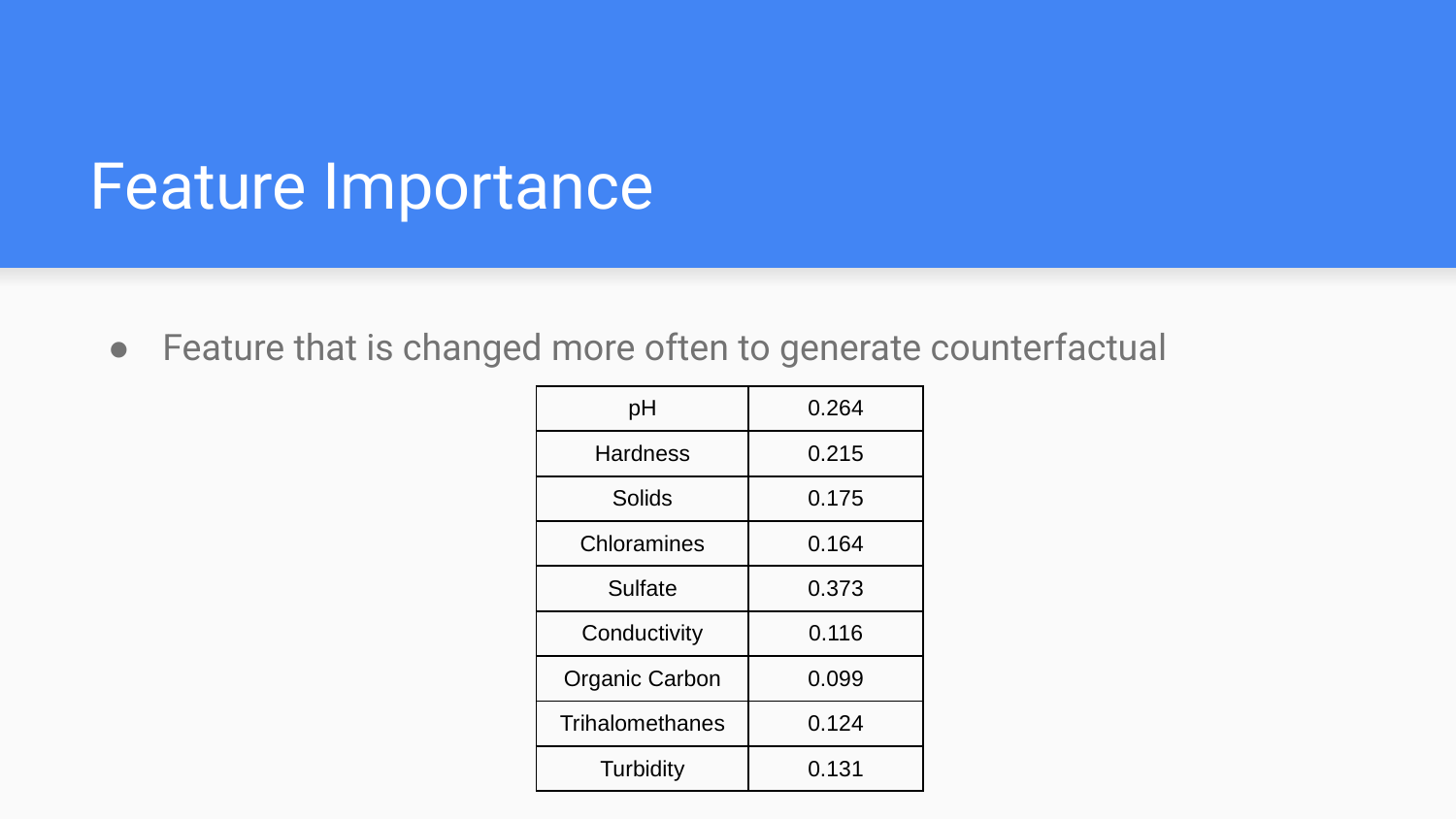

# Feature Importance
Feature that is changed more often to generate counterfactual
| pH | 0.264 |
| --- | --- |
| Hardness | 0.215 |
| Solids | 0.175 |
| Chloramines | 0.164 |
| Sulfate | 0.373 |
| Conductivity | 0.116 |
| Organic Carbon | 0.099 |
| Trihalomethanes | 0.124 |
| Turbidity | 0.131 |